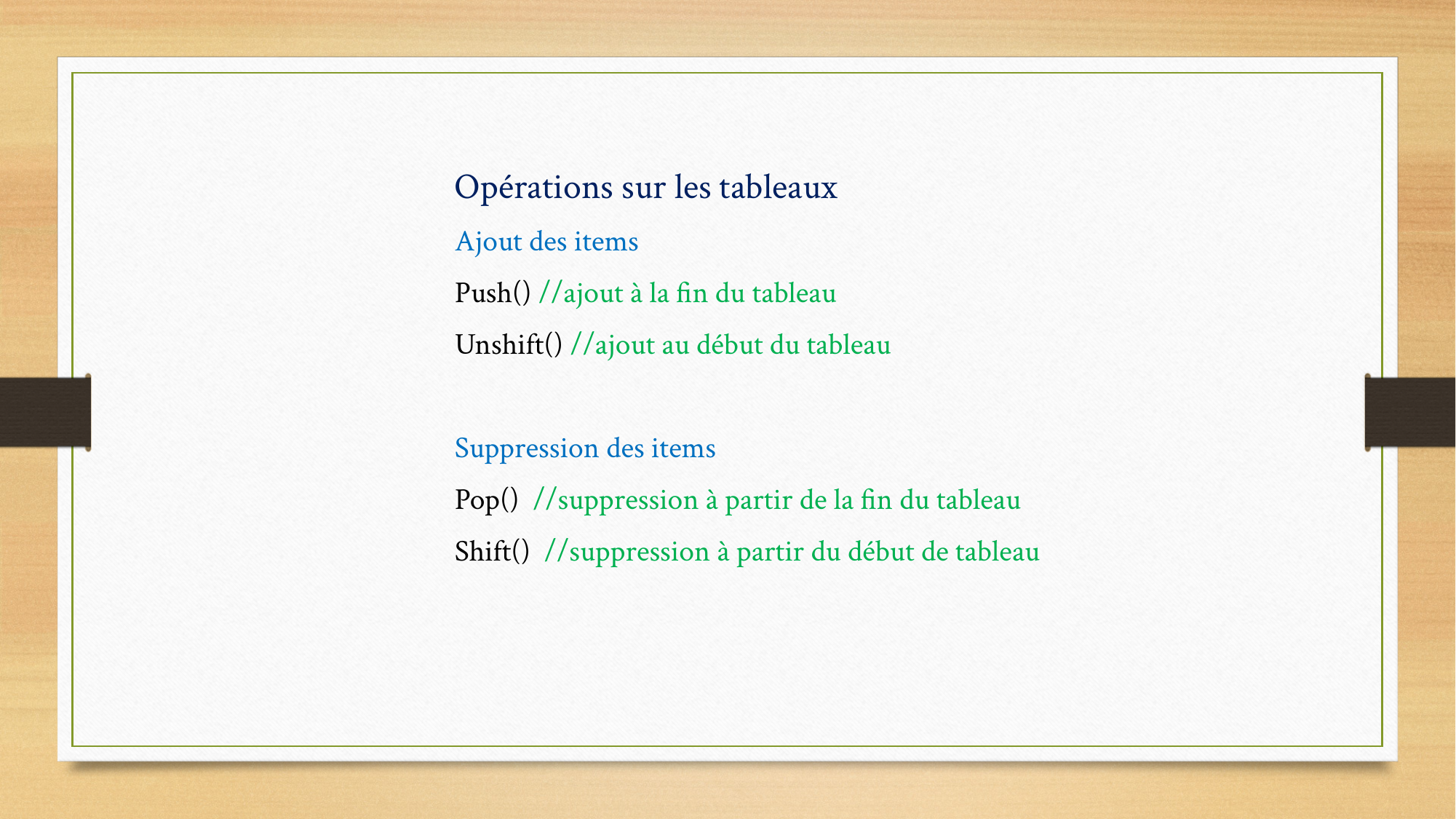

Opérations sur les tableaux
Ajout des items
Push() //ajout à la fin du tableau
Unshift() //ajout au début du tableau

Suppression des items
Pop()  //suppression à partir de la fin du tableau
Shift()  //suppression à partir du début de tableau